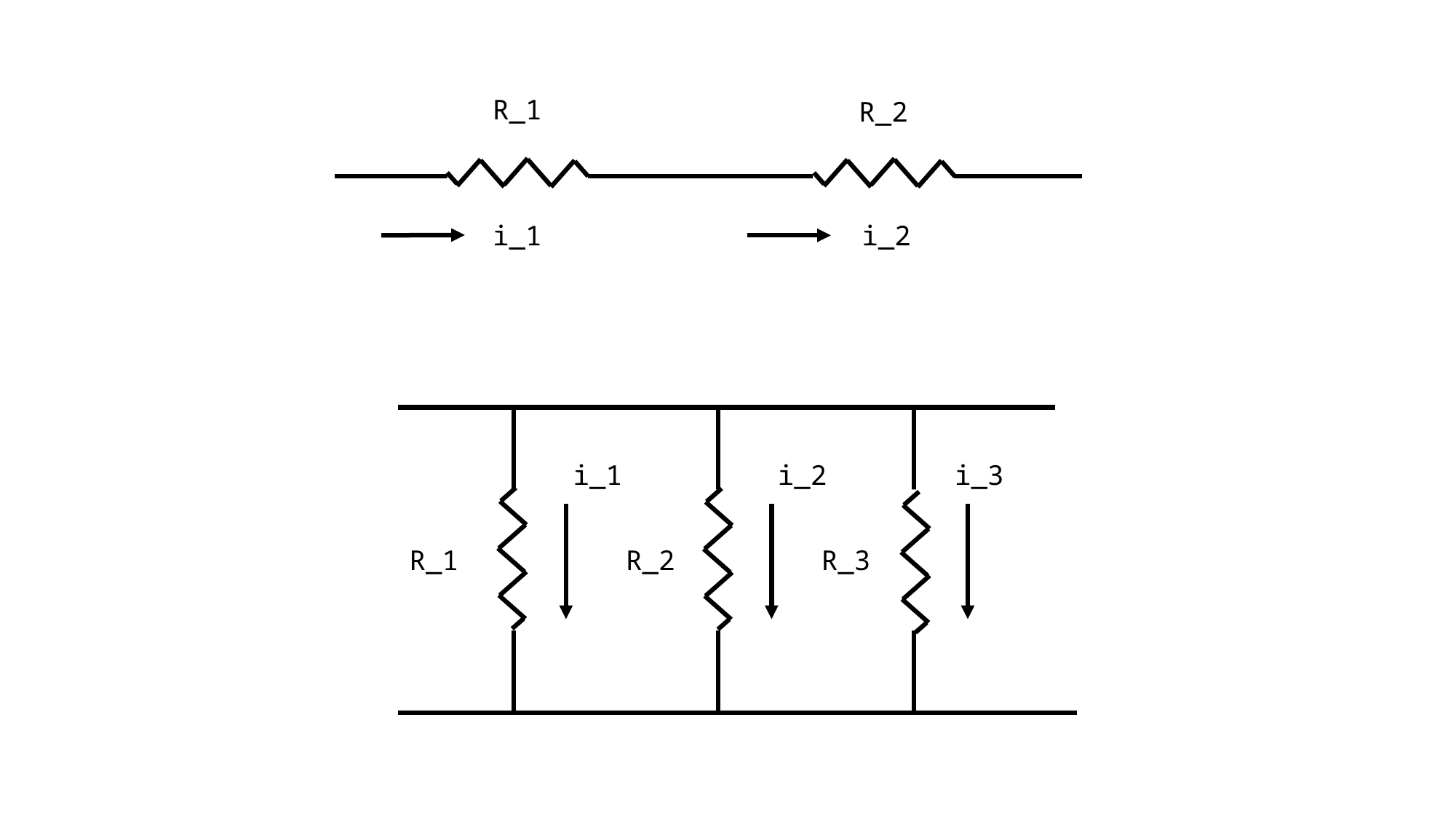

R_1
R_2

i_1
 i_2
i_1
i_2
i_3

R_1
R_2
R_3